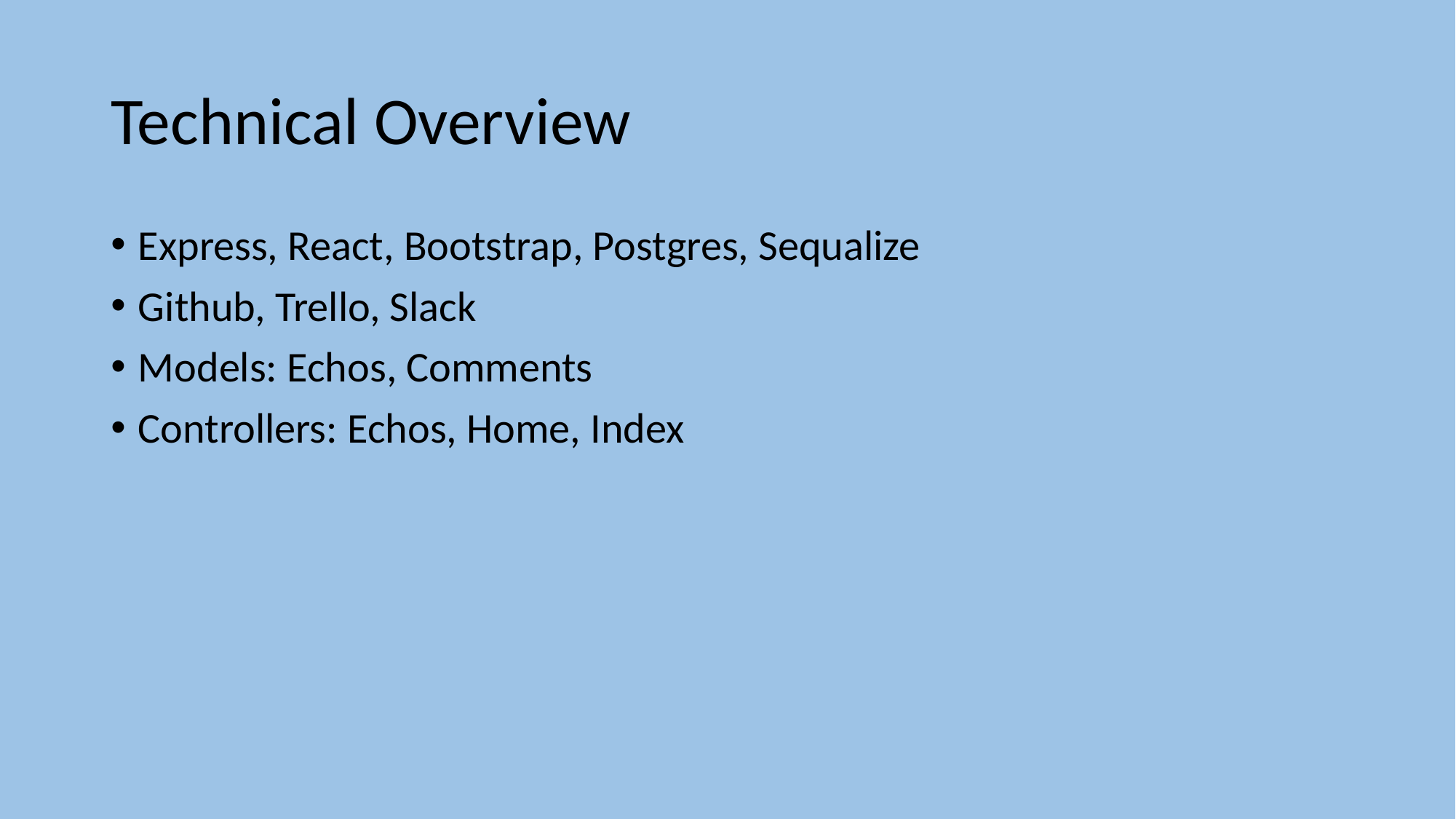

# Technical Overview
Express, React, Bootstrap, Postgres, Sequalize
Github, Trello, Slack
Models: Echos, Comments
Controllers: Echos, Home, Index